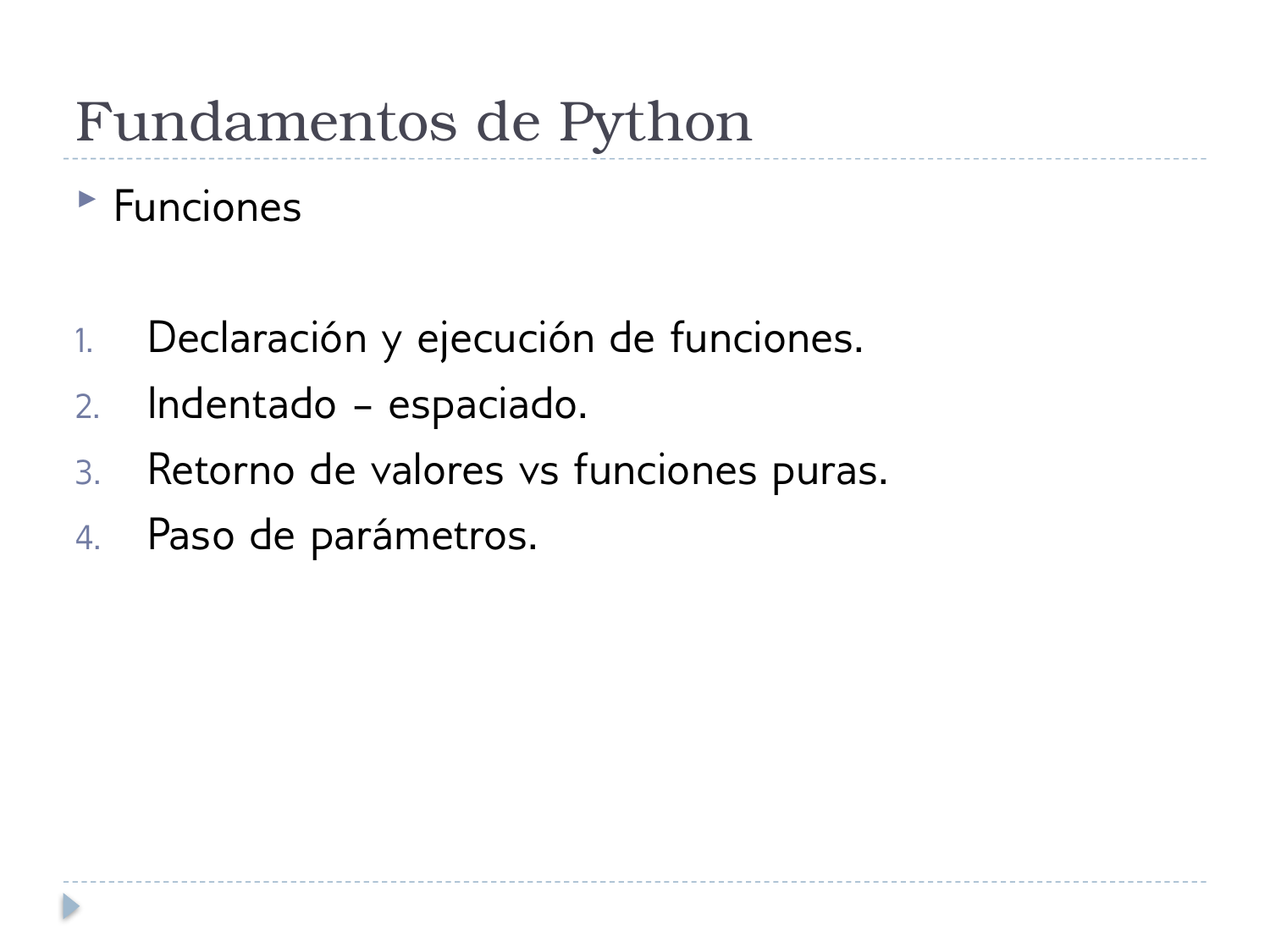

# Fundamentos de Python
Funciones

Declaración y ejecución de funciones.
Indentado – espaciado.
Retorno de valores vs funciones puras.
Paso de parámetros.